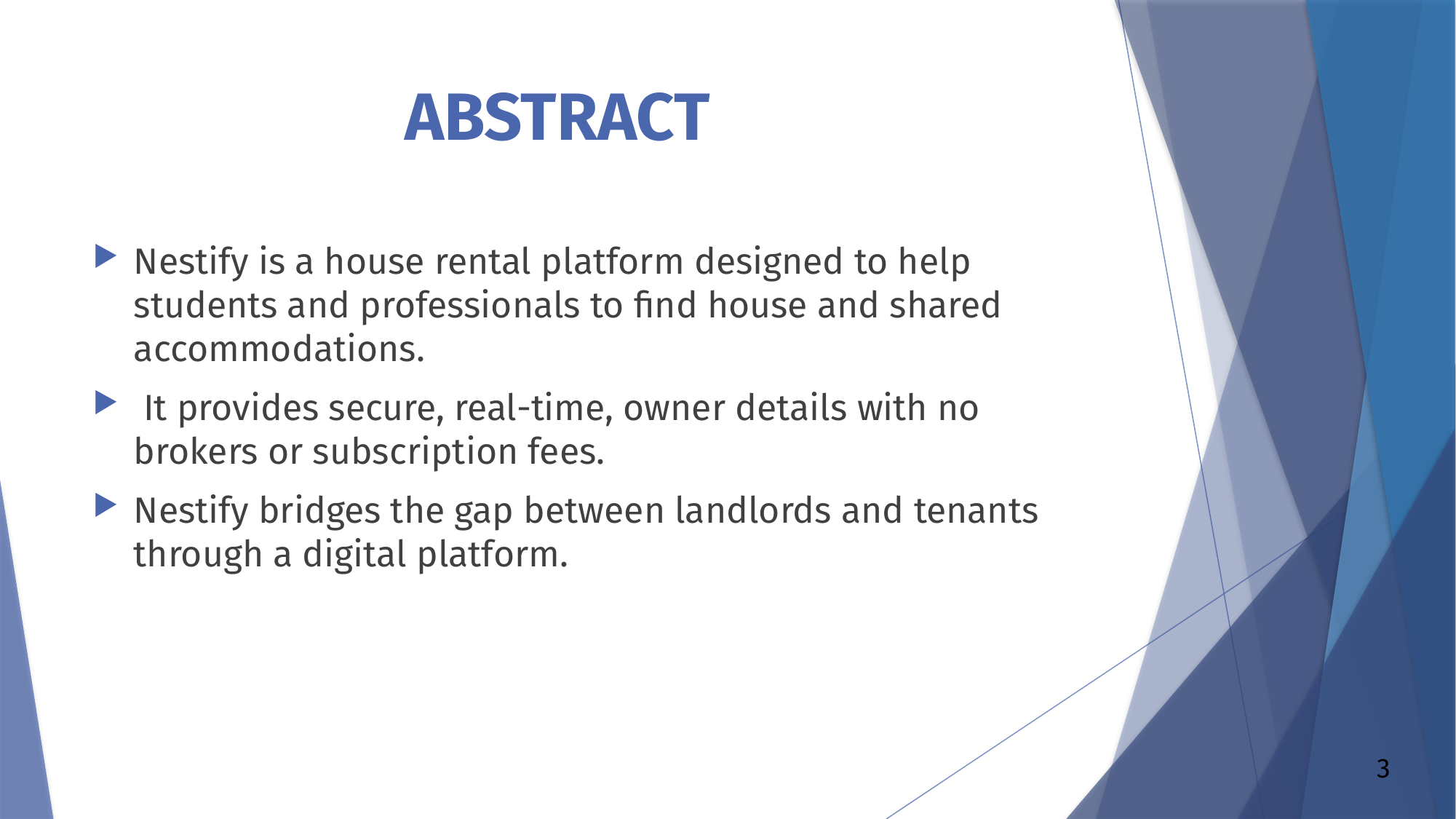

# ABSTRACT
Nestify is a house rental platform designed to help students and professionals to find house and shared accommodations.
 It provides secure, real-time, owner details with no brokers or subscription fees.
Nestify bridges the gap between landlords and tenants through a digital platform.
3